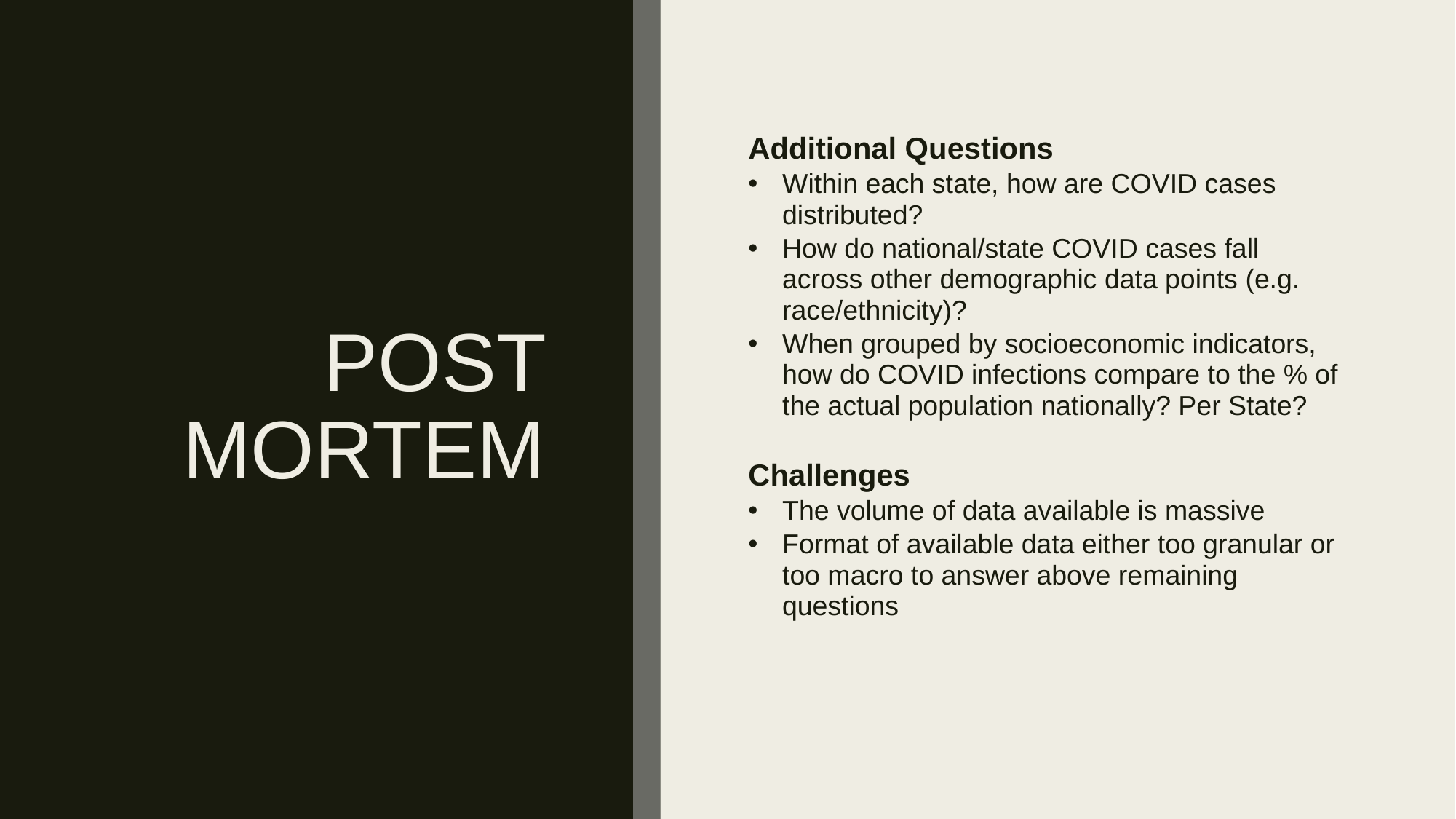

# Post Mortem
Additional Questions
Within each state, how are COVID cases distributed?
How do national/state COVID cases fall across other demographic data points (e.g. race/ethnicity)?
When grouped by socioeconomic indicators, how do COVID infections compare to the % of the actual population nationally? Per State?

Challenges
The volume of data available is massive
Format of available data either too granular or too macro to answer above remaining questions